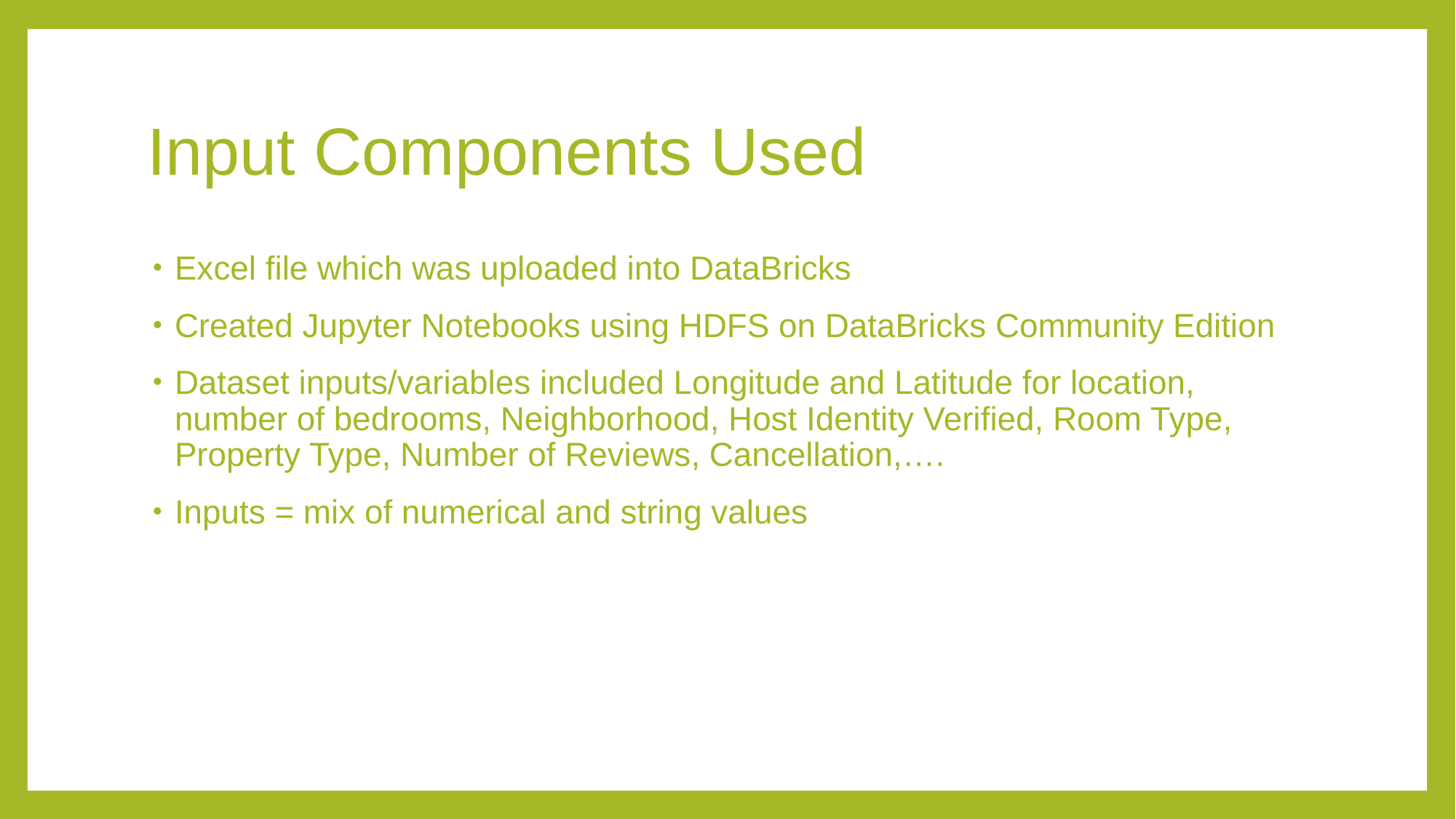

# Input Components Used
Excel file which was uploaded into DataBricks
Created Jupyter Notebooks using HDFS on DataBricks Community Edition
Dataset inputs/variables included Longitude and Latitude for location, number of bedrooms, Neighborhood, Host Identity Verified, Room Type, Property Type, Number of Reviews, Cancellation,….
Inputs = mix of numerical and string values